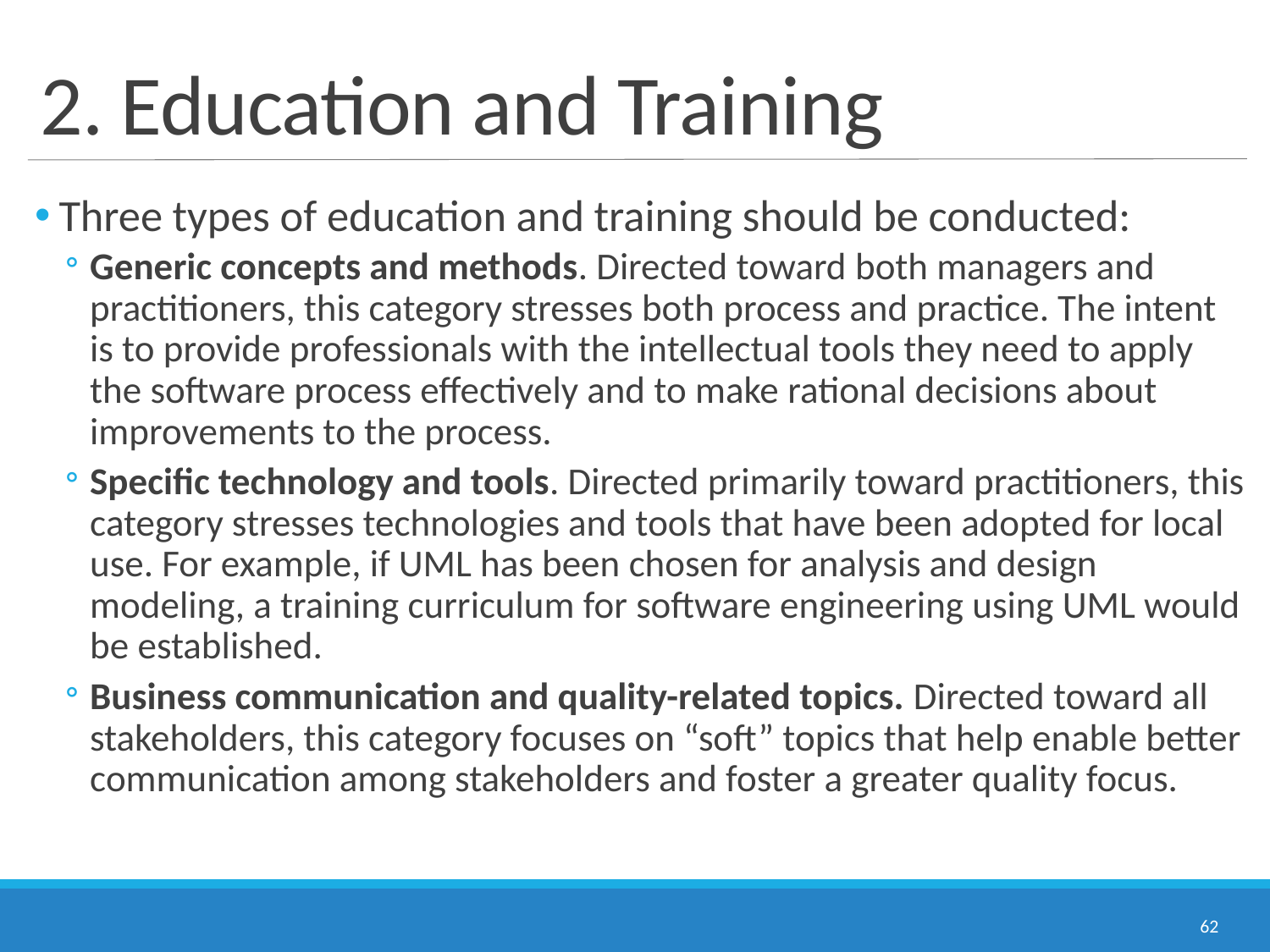

# 2. Education and Training
Three types of education and training should be conducted:
Generic concepts and methods. Directed toward both managers and practitioners, this category stresses both process and practice. The intent is to provide professionals with the intellectual tools they need to apply the software process effectively and to make rational decisions about improvements to the process.
Specific technology and tools. Directed primarily toward practitioners, this category stresses technologies and tools that have been adopted for local use. For example, if UML has been chosen for analysis and design modeling, a training curriculum for software engineering using UML would be established.
Business communication and quality-related topics. Directed toward all stakeholders, this category focuses on “soft” topics that help enable better communication among stakeholders and foster a greater quality focus.